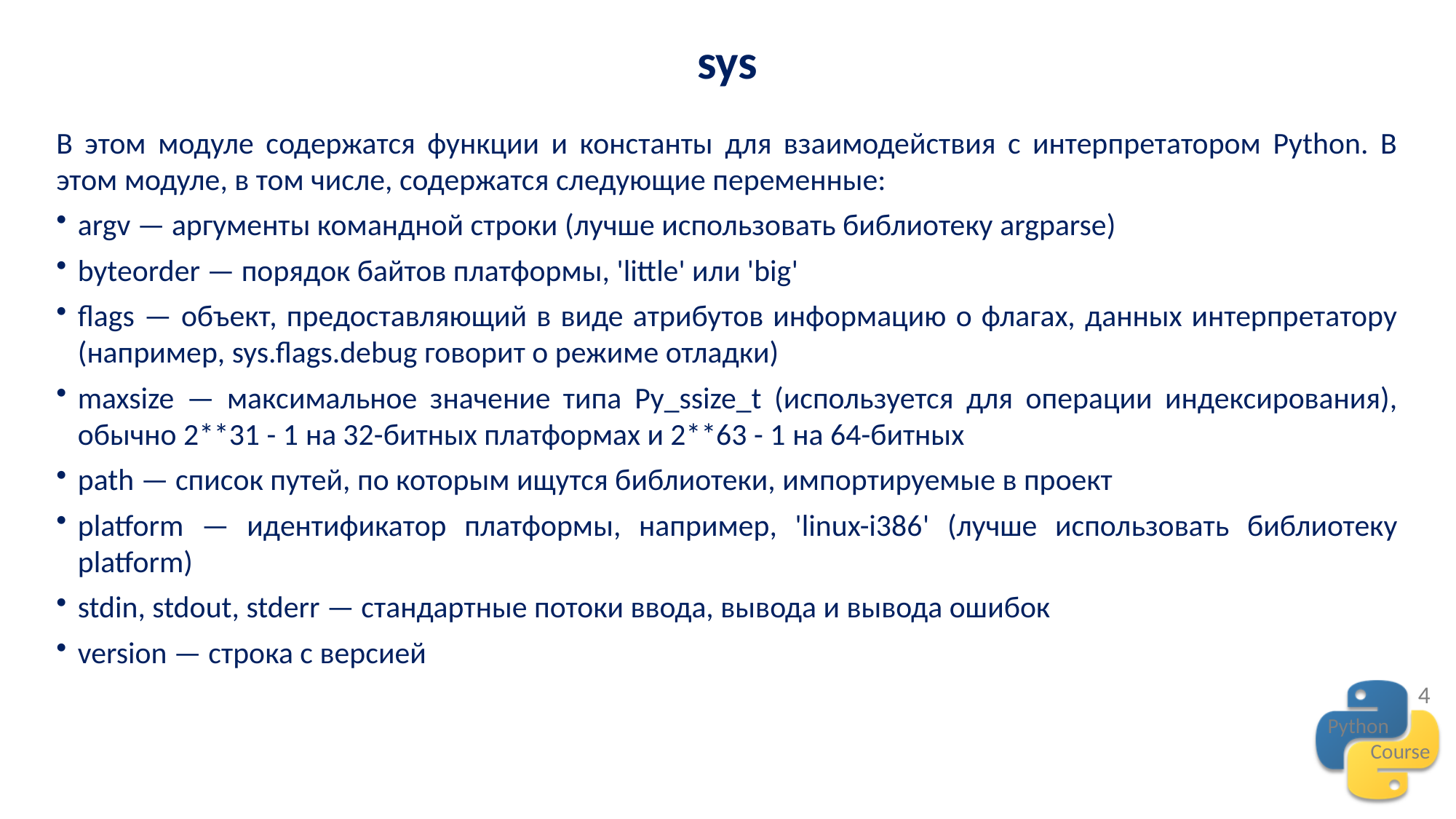

sys
В этом модуле содержатся функции и константы для взаимодействия с интерпретатором Python. В этом модуле, в том числе, содержатся следующие переменные:
argv — аргументы командной строки (лучше использовать библиотеку argparse)
byteorder — порядок байтов платформы, 'little' или 'big'
flags — объект, предоставляющий в виде атрибутов информацию о флагах, данных интерпретатору (например, sys.flags.debug говорит о режиме отладки)
maxsize — максимальное значение типа Py_ssize_t (используется для операции индексирования), обычно 2**31 - 1 на 32-битных платформах и 2**63 - 1 на 64-битных
path — список путей, по которым ищутся библиотеки, импортируемые в проект
platform — идентификатор платформы, например, 'linux-i386' (лучше использовать библиотеку platform)
stdin, stdout, stderr — стандартные потоки ввода, вывода и вывода ошибок
version — строка с версией